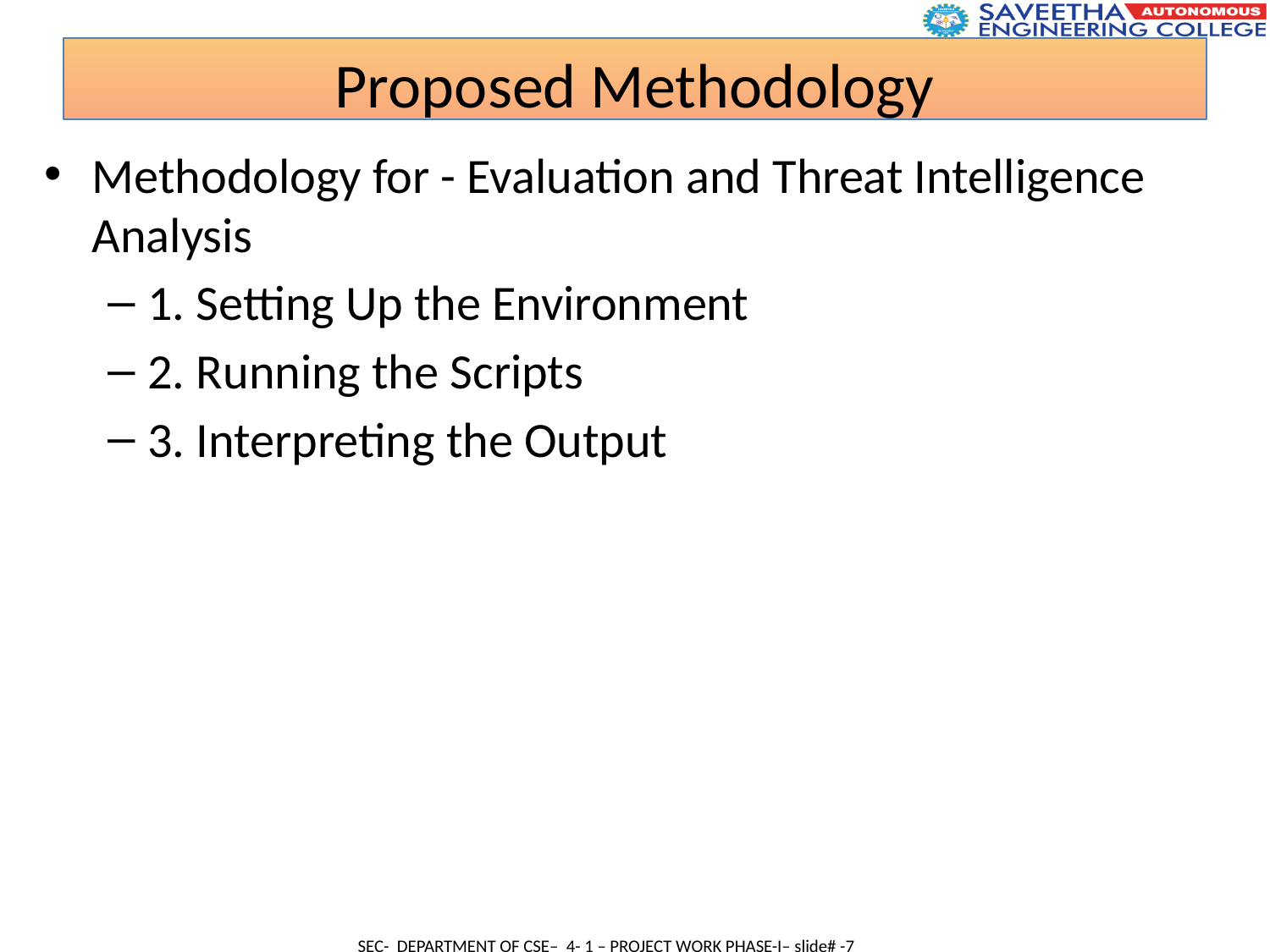

Proposed Methodology
Methodology for - Evaluation and Threat Intelligence Analysis
1. Setting Up the Environment
2. Running the Scripts
3. Interpreting the Output